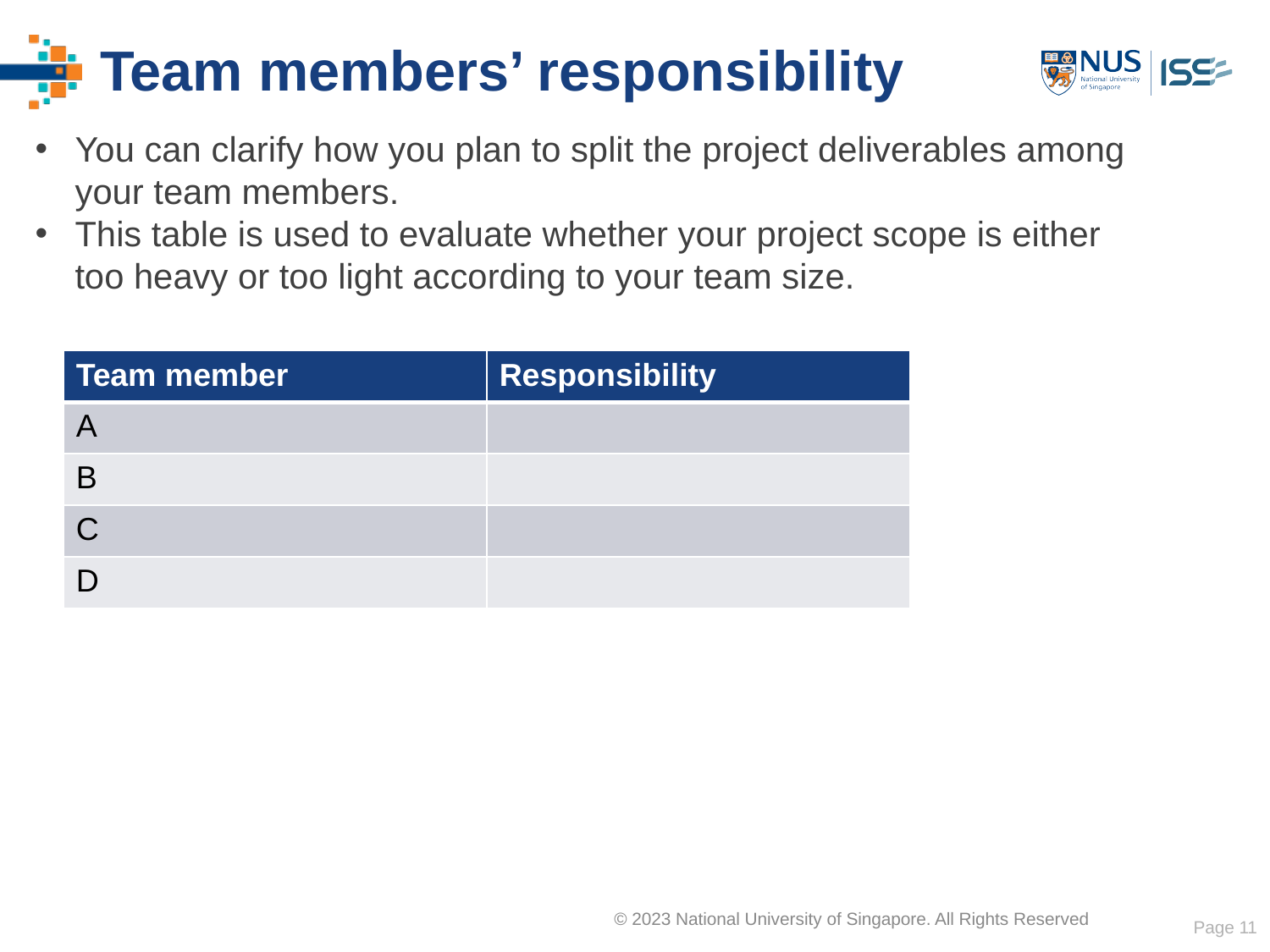

# Team members’ responsibility
You can clarify how you plan to split the project deliverables among your team members.
This table is used to evaluate whether your project scope is either too heavy or too light according to your team size.
| Team member | Responsibility |
| --- | --- |
| A |  |
| B |  |
| C |  |
| D |  |
Page 11